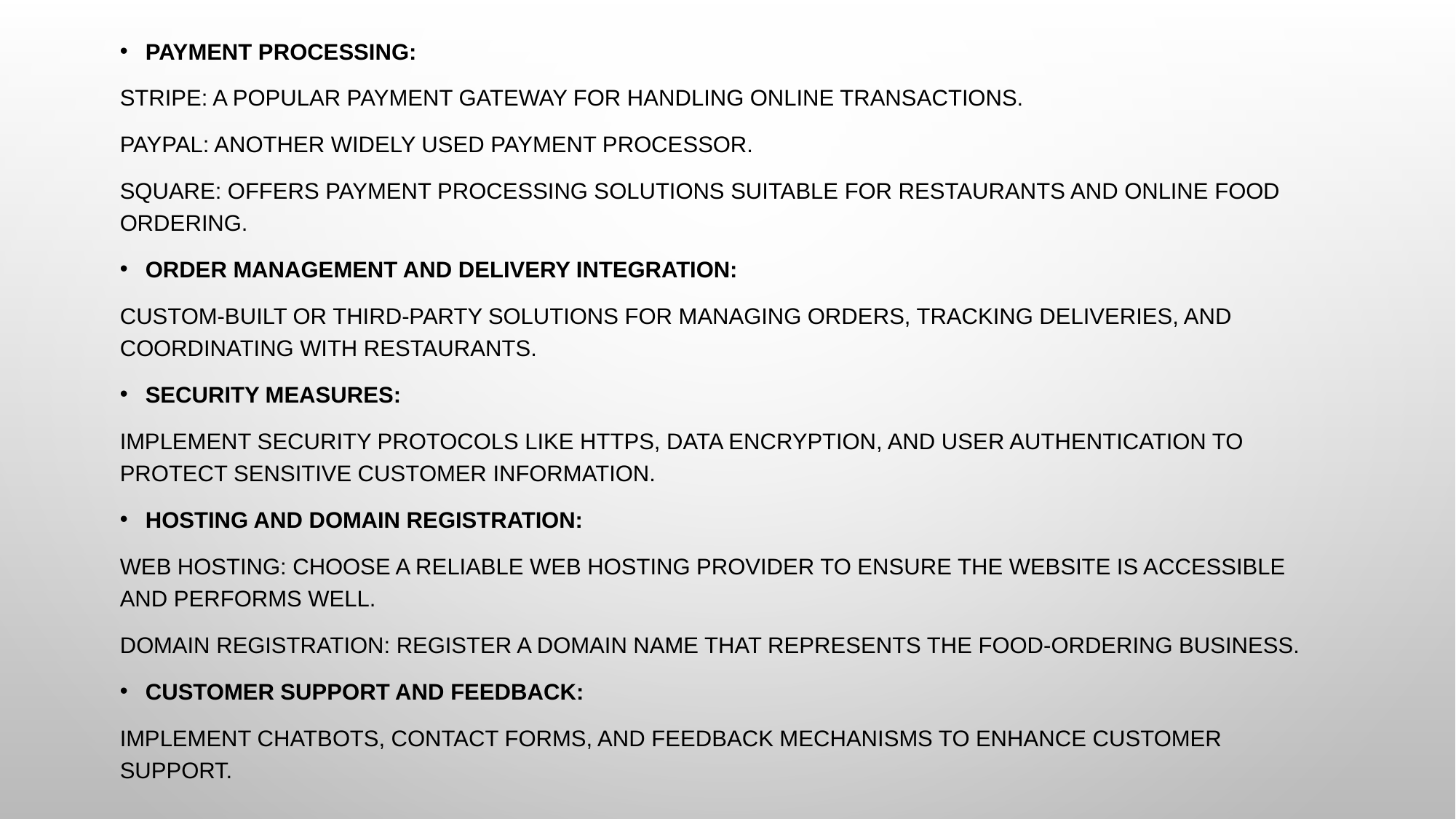

Payment Processing:
Stripe: A popular payment gateway for handling online transactions.
PayPal: Another widely used payment processor.
Square: Offers payment processing solutions suitable for restaurants and online food ordering.
Order Management and Delivery Integration:
Custom-built or third-party solutions for managing orders, tracking deliveries, and coordinating with restaurants.
Security Measures:
Implement security protocols like HTTPS, data encryption, and user authentication to protect sensitive customer information.
Hosting and Domain Registration:
Web Hosting: Choose a reliable web hosting provider to ensure the website is accessible and performs well.
Domain Registration: Register a domain name that represents the food-ordering business.
Customer Support and Feedback:
Implement chatbots, contact forms, and feedback mechanisms to enhance customer support.